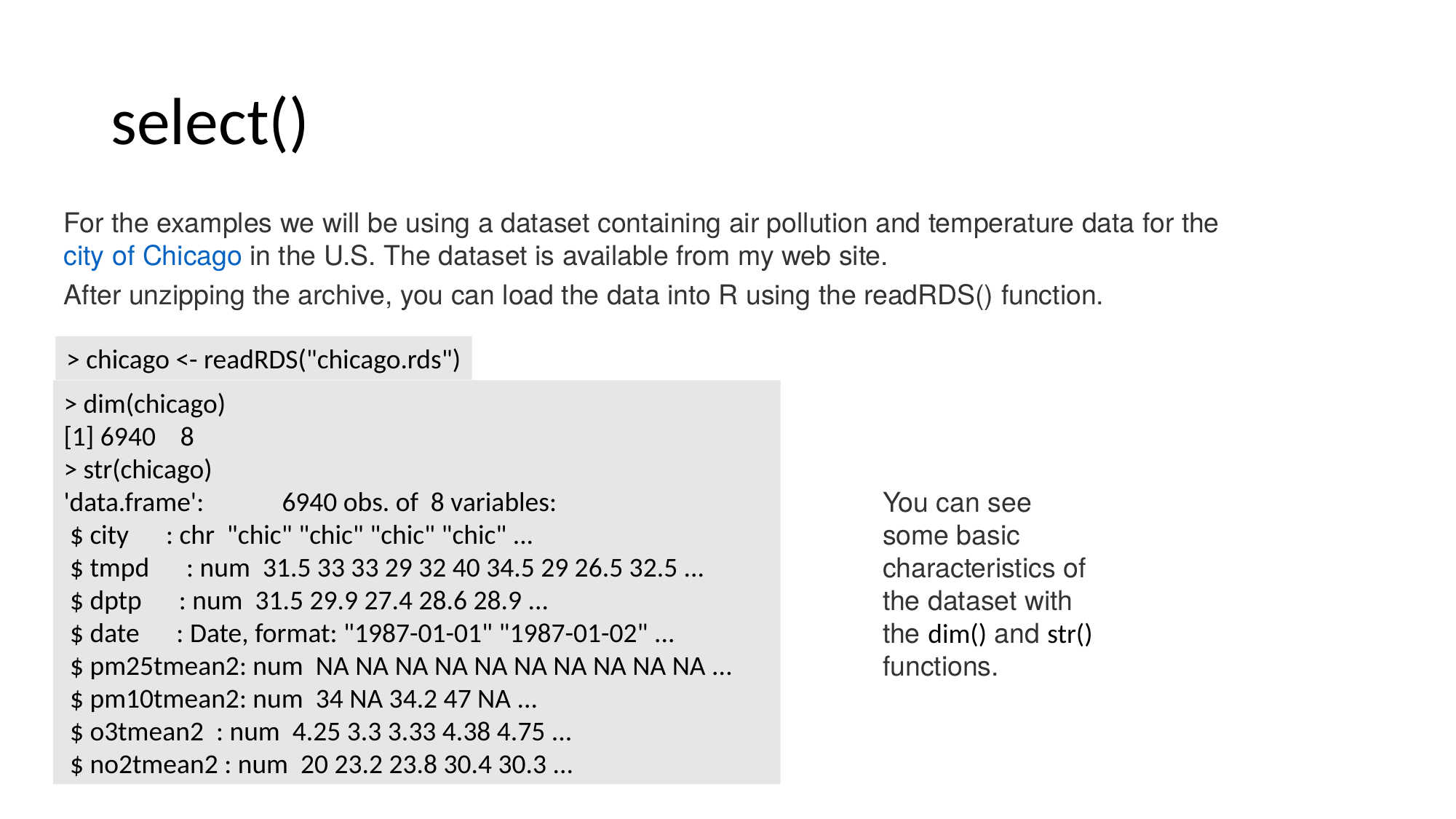

# select()
For the examples we will be using a dataset containing air pollution and temperature data for the city of Chicago in the U.S. The dataset is available from my web site.
After unzipping the archive, you can load the data into R using the readRDS() function.
> chicago <- readRDS("chicago.rds")
> dim(chicago)
[1] 6940    8
> str(chicago)
'data.frame':	6940 obs. of  8 variables:
 $ city      : chr  "chic" "chic" "chic" "chic" ...
 $ tmpd      : num  31.5 33 33 29 32 40 34.5 29 26.5 32.5 ...
 $ dptp      : num  31.5 29.9 27.4 28.6 28.9 ...
 $ date      : Date, format: "1987-01-01" "1987-01-02" ...
 $ pm25tmean2: num  NA NA NA NA NA NA NA NA NA NA ...
 $ pm10tmean2: num  34 NA 34.2 47 NA ...
 $ o3tmean2  : num  4.25 3.3 3.33 4.38 4.75 ...
 $ no2tmean2 : num  20 23.2 23.8 30.4 30.3 ...
You can see some basic characteristics of the dataset with the dim() and str() functions.